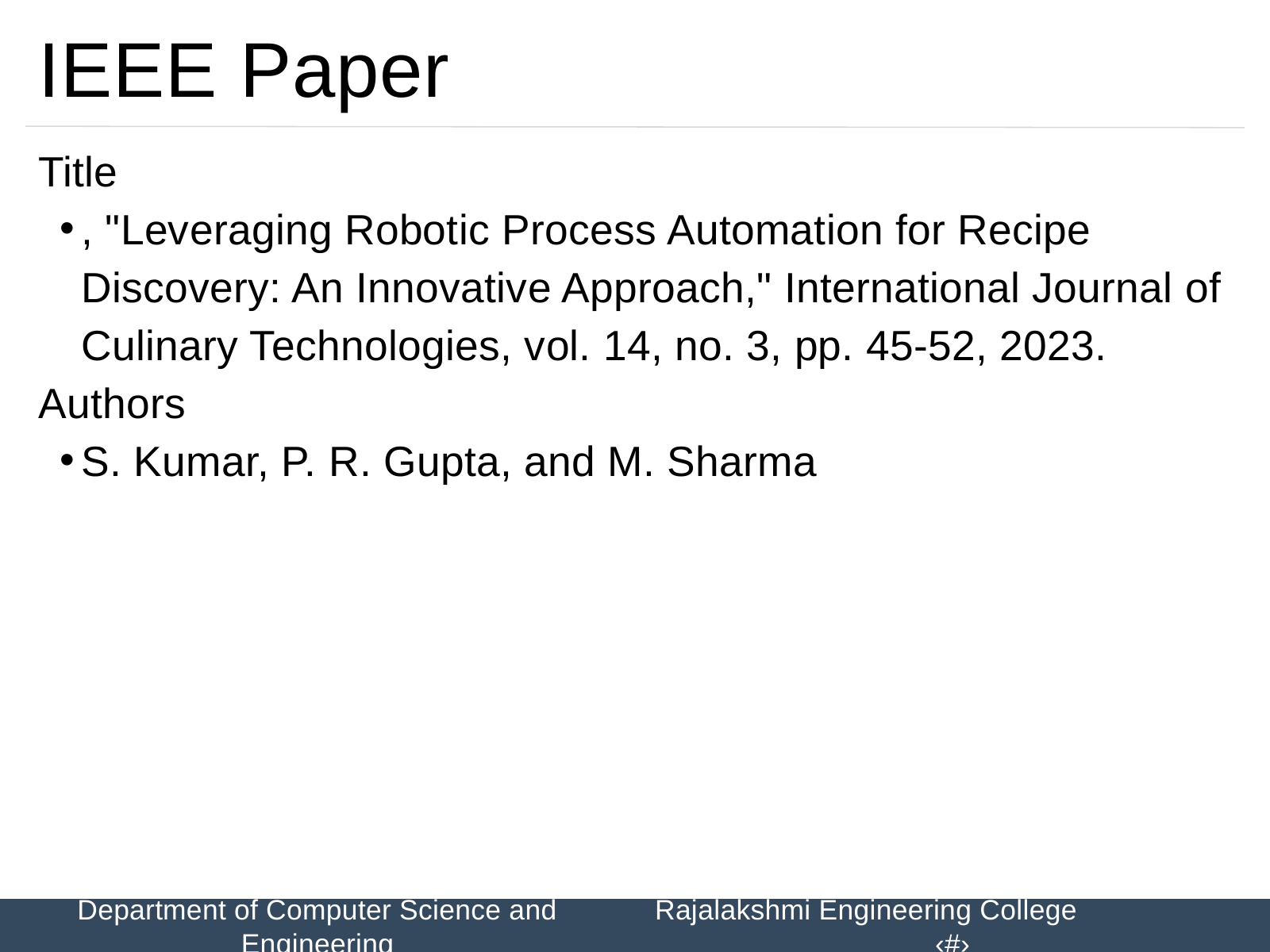

IEEE Paper

Title
, "Leveraging Robotic Process Automation for Recipe Discovery: An Innovative Approach," International Journal of Culinary Technologies, vol. 14, no. 3, pp. 45-52, 2023.
Authors
S. Kumar, P. R. Gupta, and M. Sharma

Department of Computer Science and Engineering

Rajalakshmi Engineering College 		‹#›